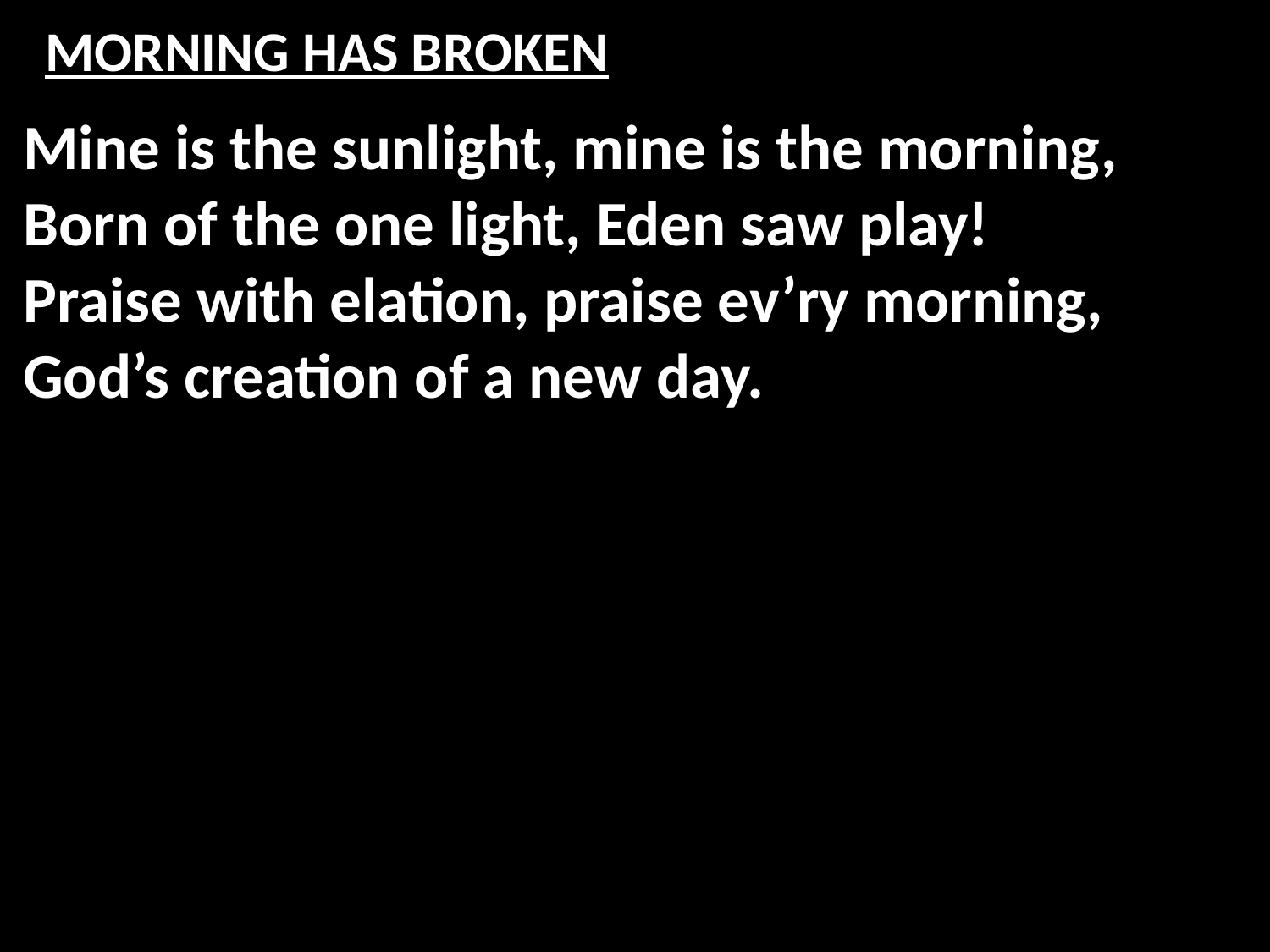

# MORNING HAS BROKEN
Mine is the sunlight, mine is the morning,
Born of the one light, Eden saw play!
Praise with elation, praise ev’ry morning,
God’s creation of a new day.